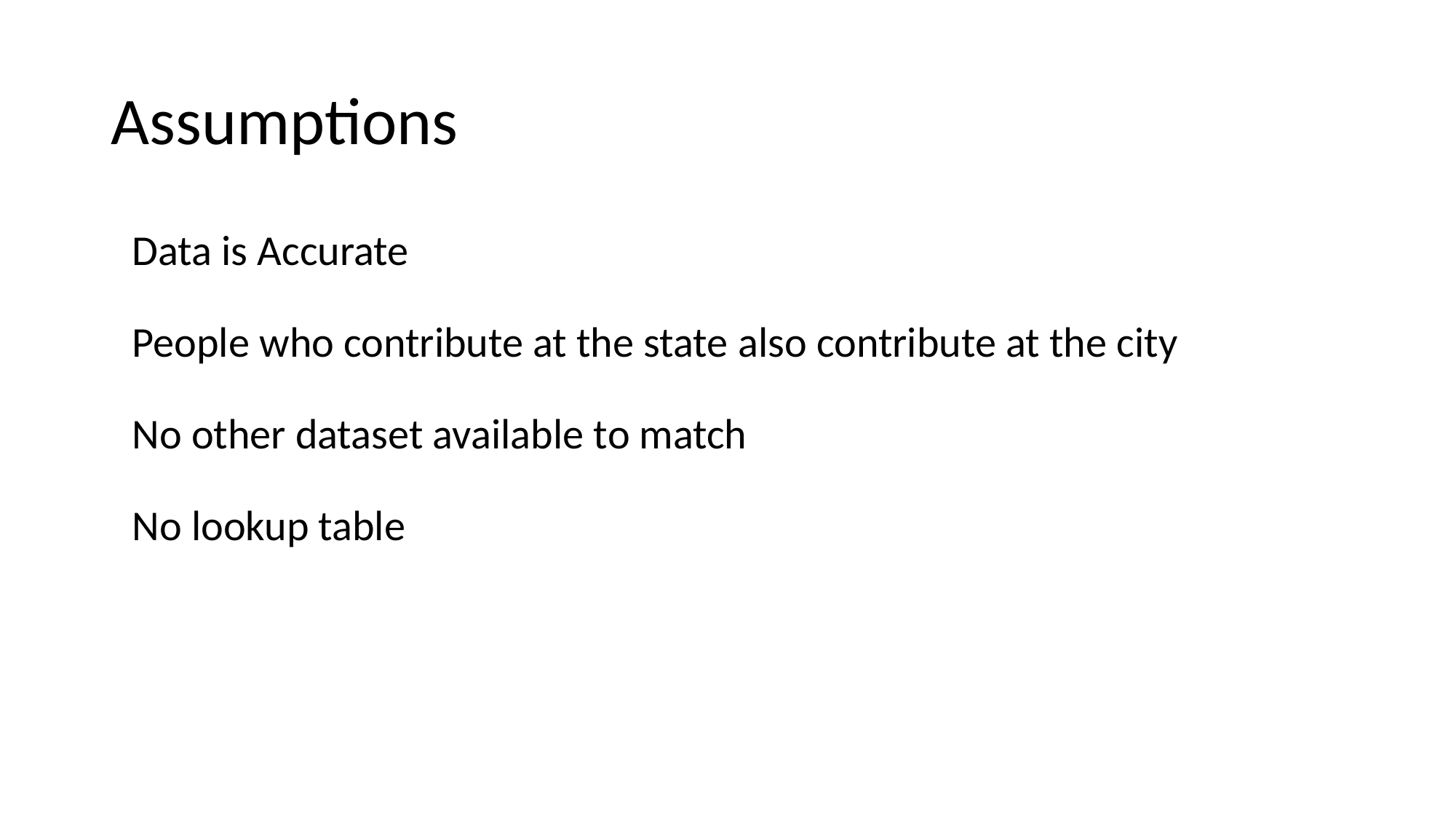

# Assumptions
Data is Accurate

People who contribute at the state also contribute at the city

No other dataset available to match

No lookup table